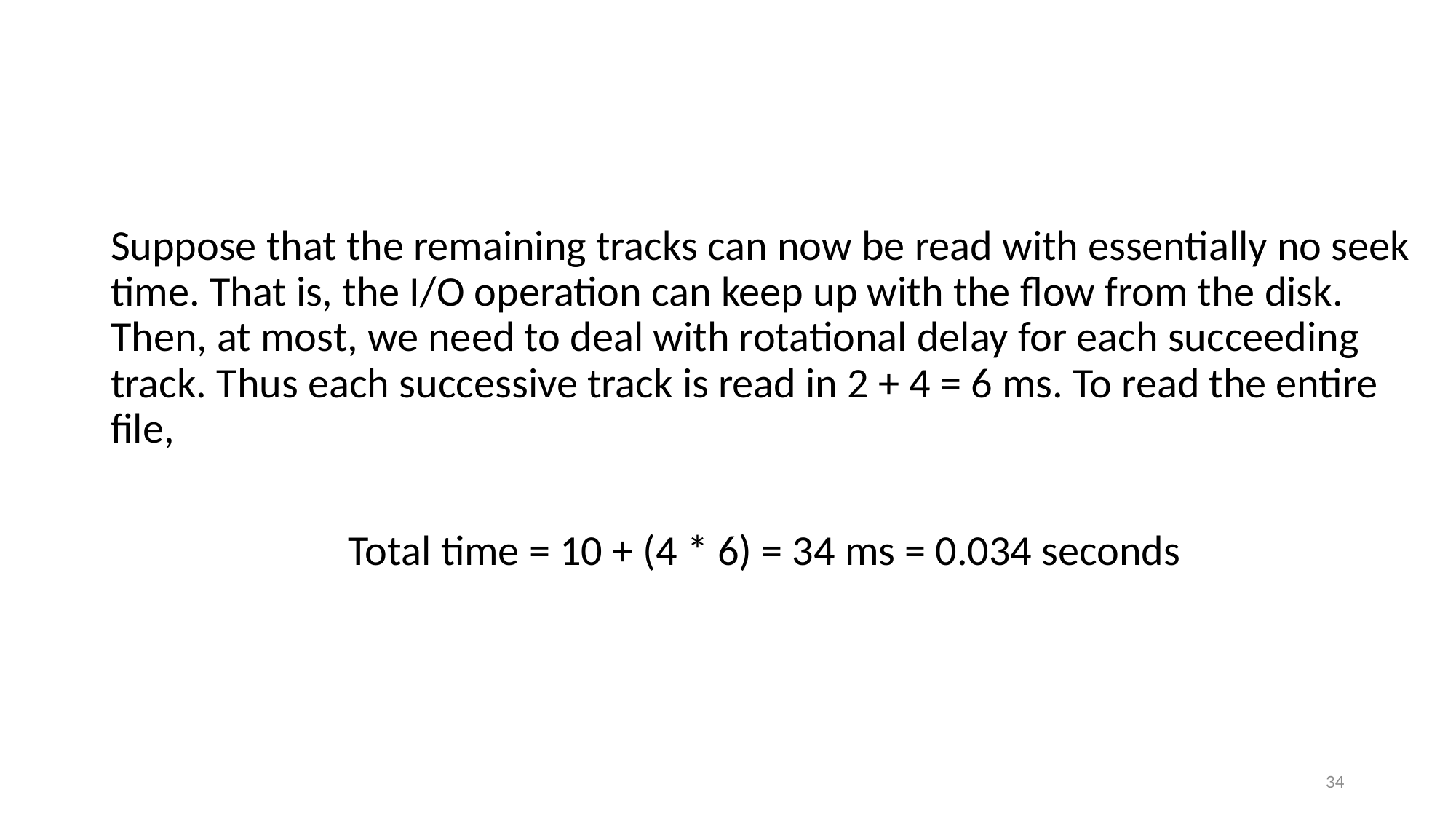

Suppose that the remaining tracks can now be read with essentially no seek time. That is, the I/O operation can keep up with the flow from the disk. Then, at most, we need to deal with rotational delay for each succeeding track. Thus each successive track is read in 2 + 4 = 6 ms. To read the entire file,

Total time = 10 + (4 * 6) = 34 ms = 0.034 seconds
34